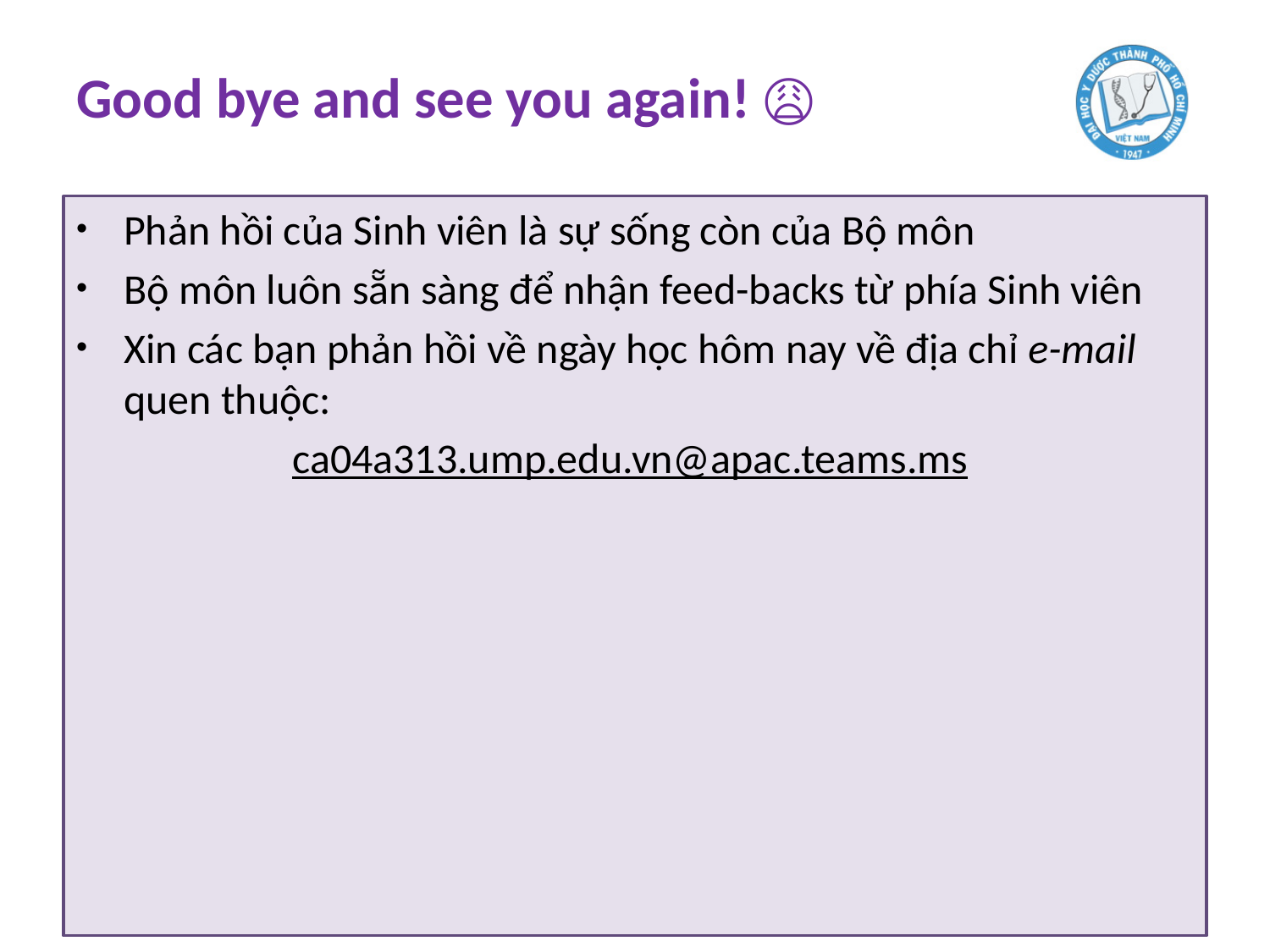

# Good bye and see you again! 😩
Phản hồi của Sinh viên là sự sống còn của Bộ môn
Bộ môn luôn sẵn sàng để nhận feed-backs từ phía Sinh viên
Xin các bạn phản hồi về ngày học hôm nay về địa chỉ e-mail quen thuộc:
ca04a313.ump.edu.vn@apac.teams.ms